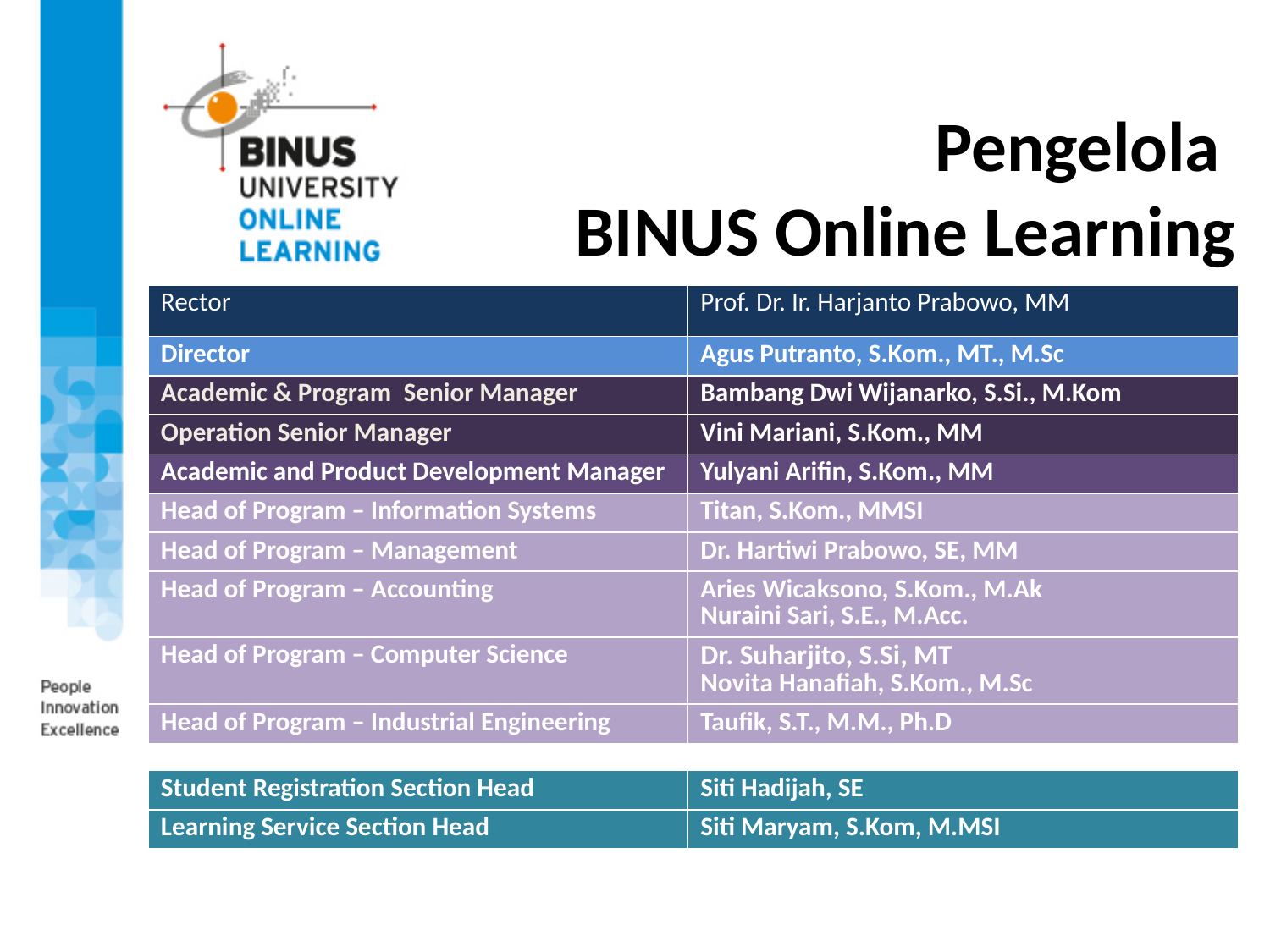

# Pengelola BINUS Online Learning

| Rector | Prof. Dr. Ir. Harjanto Prabowo, MM |
| --- | --- |
| Director | Agus Putranto, S.Kom., MT., M.Sc |
| Academic & Program  Senior Manager | Bambang Dwi Wijanarko, S.Si., M.Kom |
| Operation Senior Manager | Vini Mariani, S.Kom., MM |
| Academic and Product Development Manager | Yulyani Arifin, S.Kom., MM |
| Head of Program – Information Systems | Titan, S.Kom., MMSI |
| Head of Program – Management | Dr. Hartiwi Prabowo, SE, MM |
| Head of Program – Accounting | Aries Wicaksono, S.Kom., M.Ak Nuraini Sari, S.E., M.Acc. |
| Head of Program – Computer Science | Dr. Suharjito, S.Si, MT Novita Hanafiah, S.Kom., M.Sc |
| Head of Program – Industrial Engineering | Taufik, S.T., M.M., Ph.D |
|  |  |
| Student Registration Section Head | Siti Hadijah, SE |
| Learning Service Section Head | Siti Maryam, S.Kom, M.MSI |